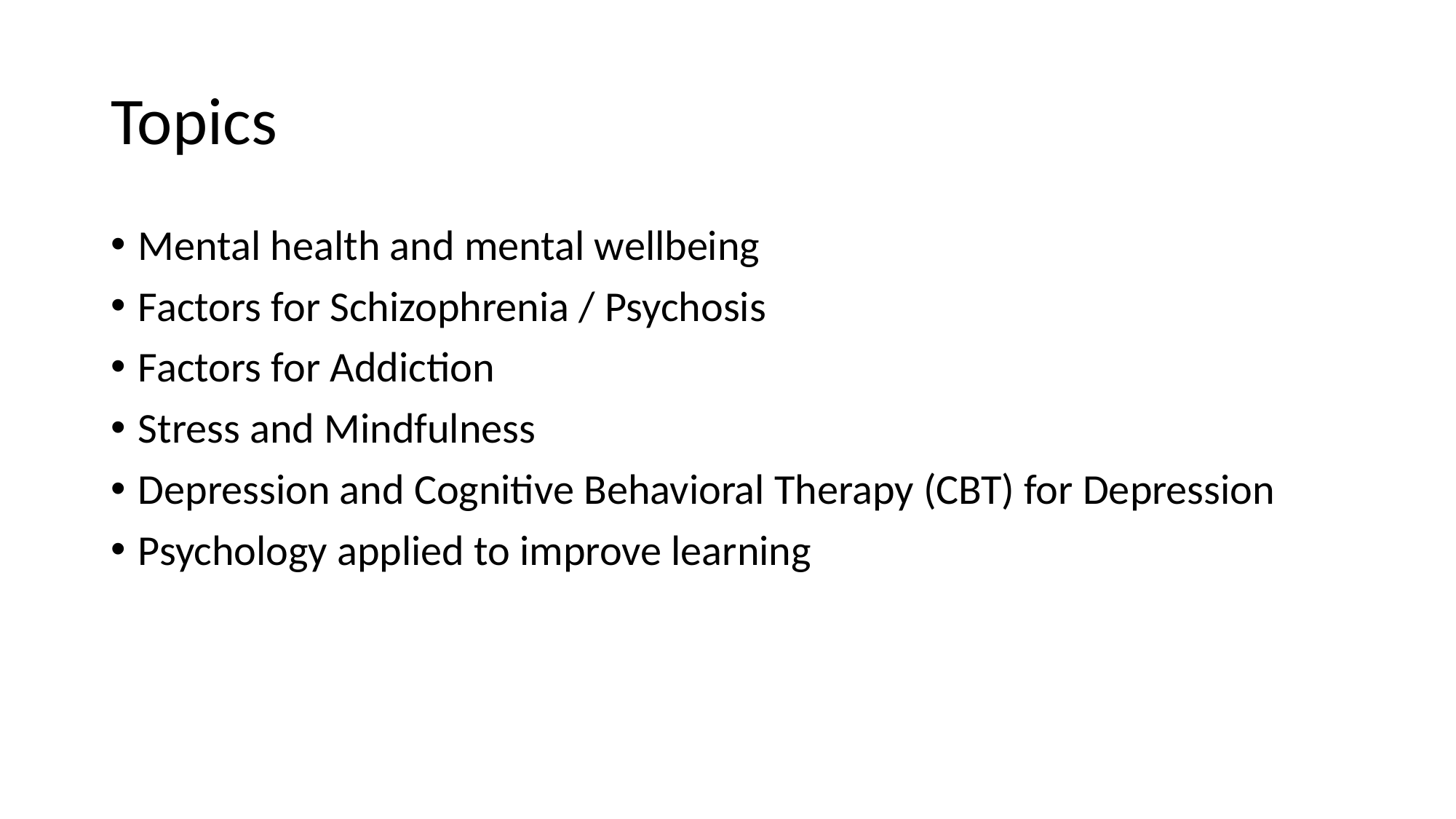

# Topics
Mental health and mental wellbeing
Factors for Schizophrenia / Psychosis
Factors for Addiction
Stress and Mindfulness
Depression and Cognitive Behavioral Therapy (CBT) for Depression
Psychology applied to improve learning